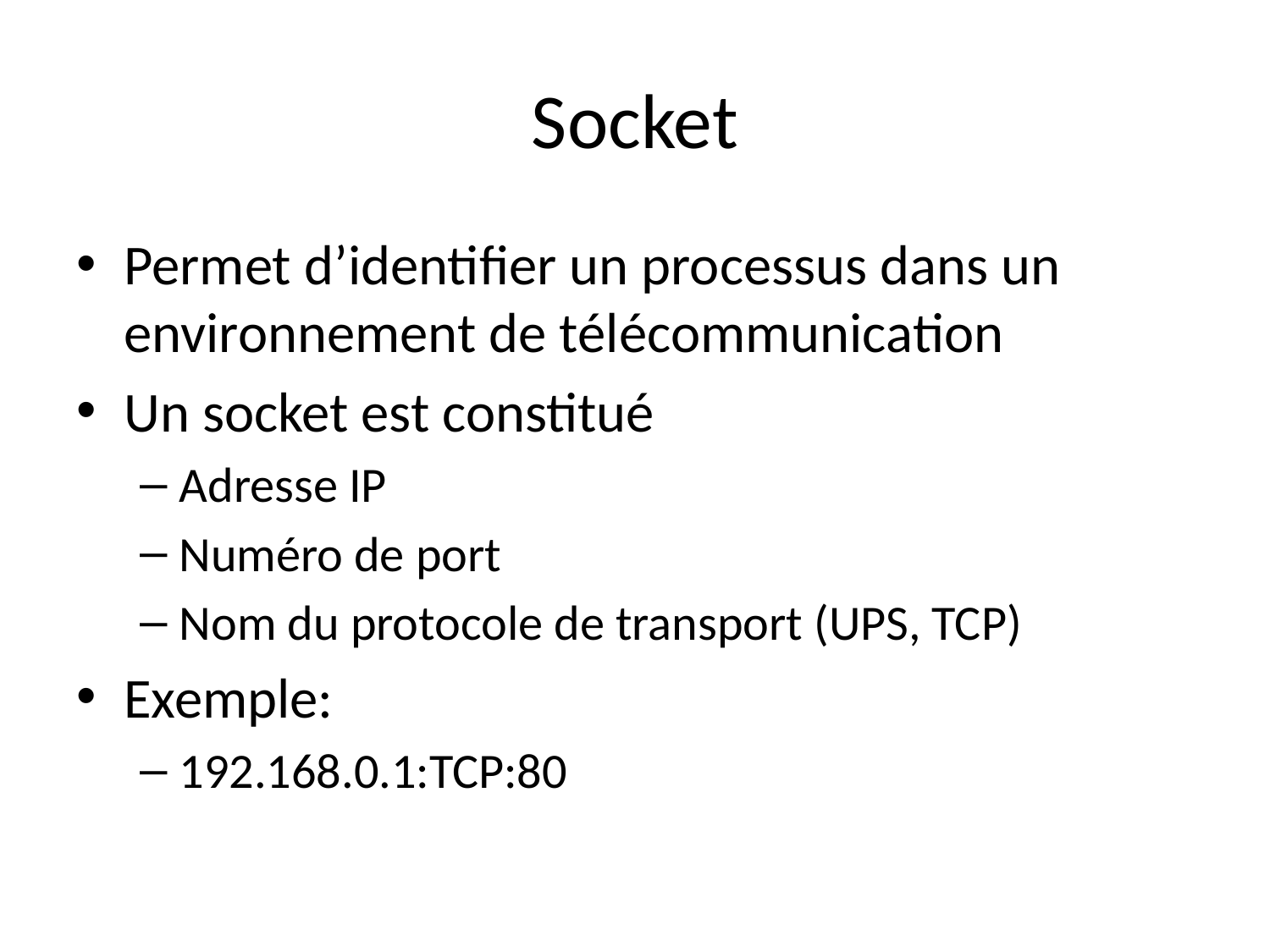

# Socket
Permet d’identifier un processus dans un environnement de télécommunication
Un socket est constitué
Adresse IP
Numéro de port
Nom du protocole de transport (UPS, TCP)
Exemple:
192.168.0.1:TCP:80